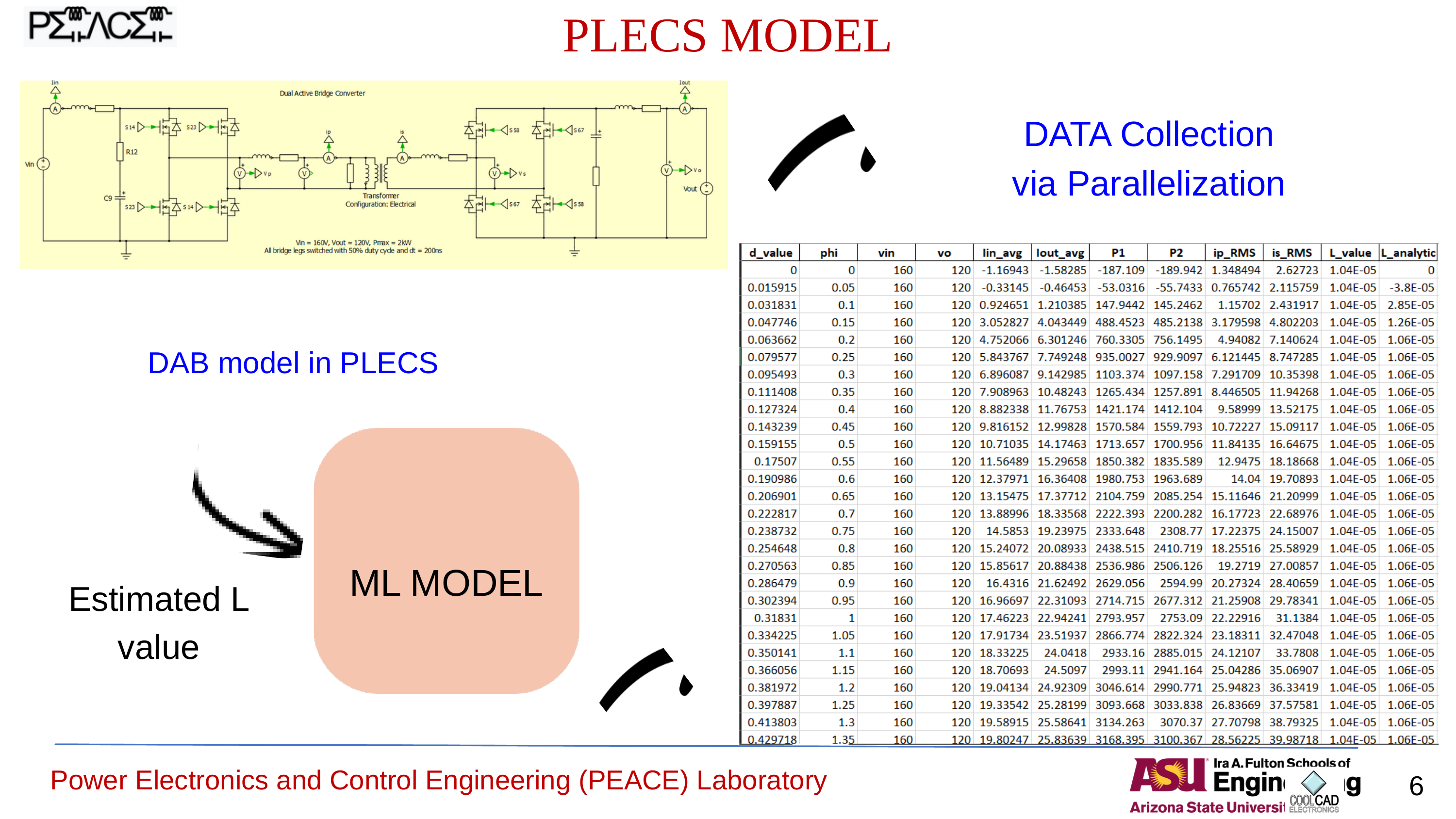

PLECS MODEL

DATA Collection
via Parallelization

DAB model in PLECS

ML MODEL
Estimated L value

Power Electronics and Control Engineering (PEACE) Laboratory

6